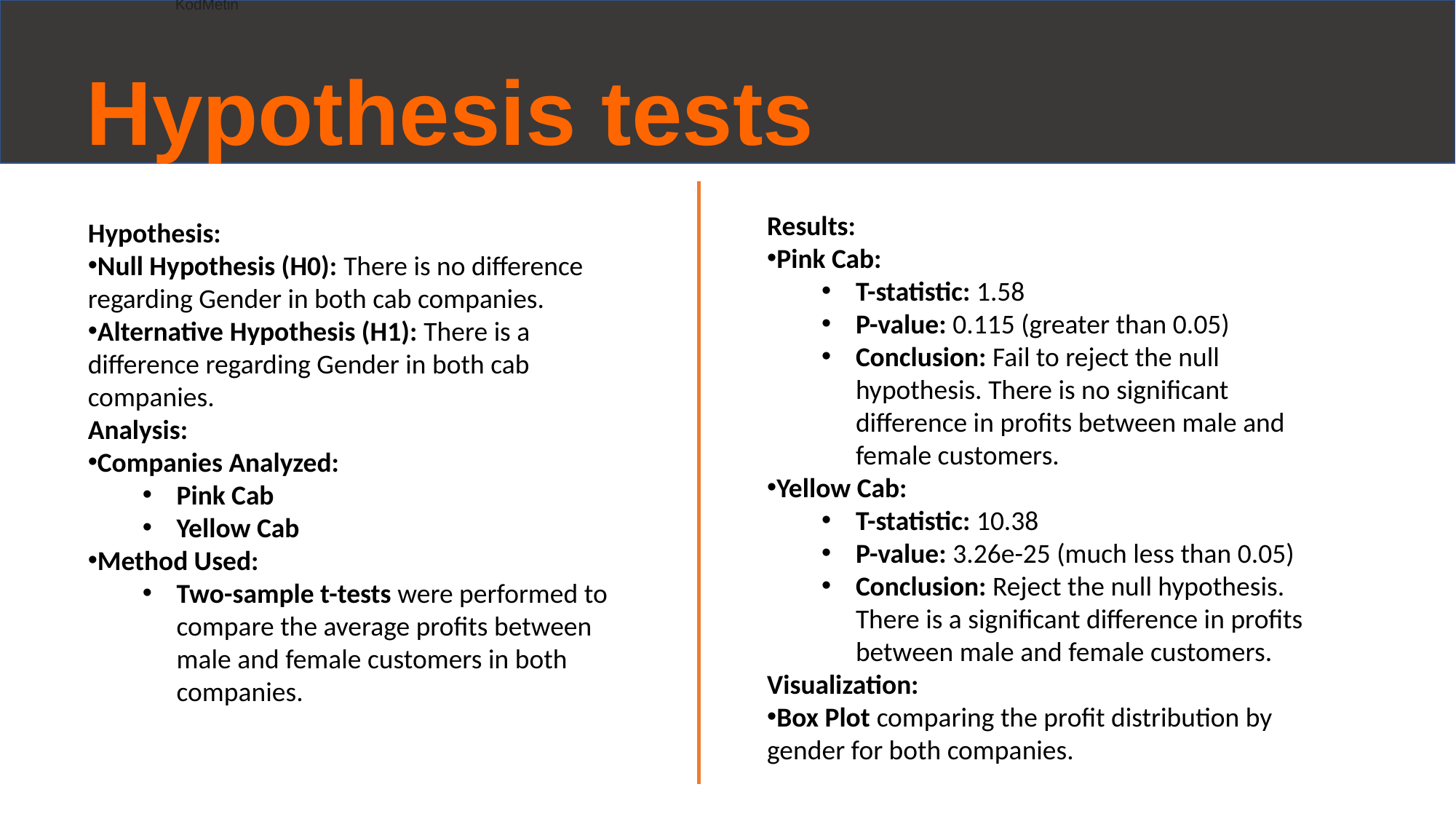

t_statistics: [-0.03834307] p_value: [0.97289731] Reject Alternative Hypothesis(H1) t_statistics: [0.17875066] p_value: [0.8746019] Reject Alternative Hypothesis(H1)
KodMetin

# Hypothesis tests
Results:
Pink Cab:
T-statistic: 1.58
P-value: 0.115 (greater than 0.05)
Conclusion: Fail to reject the null hypothesis. There is no significant difference in profits between male and female customers.
Yellow Cab:
T-statistic: 10.38
P-value: 3.26e-25 (much less than 0.05)
Conclusion: Reject the null hypothesis. There is a significant difference in profits between male and female customers.
Visualization:
Box Plot comparing the profit distribution by gender for both companies.

Hypothesis:
Null Hypothesis (H0): There is no difference regarding Gender in both cab companies.
Alternative Hypothesis (H1): There is a difference regarding Gender in both cab companies.
Analysis:
Companies Analyzed:
Pink Cab
Yellow Cab
Method Used:
Two-sample t-tests were performed to compare the average profits between male and female customers in both companies.